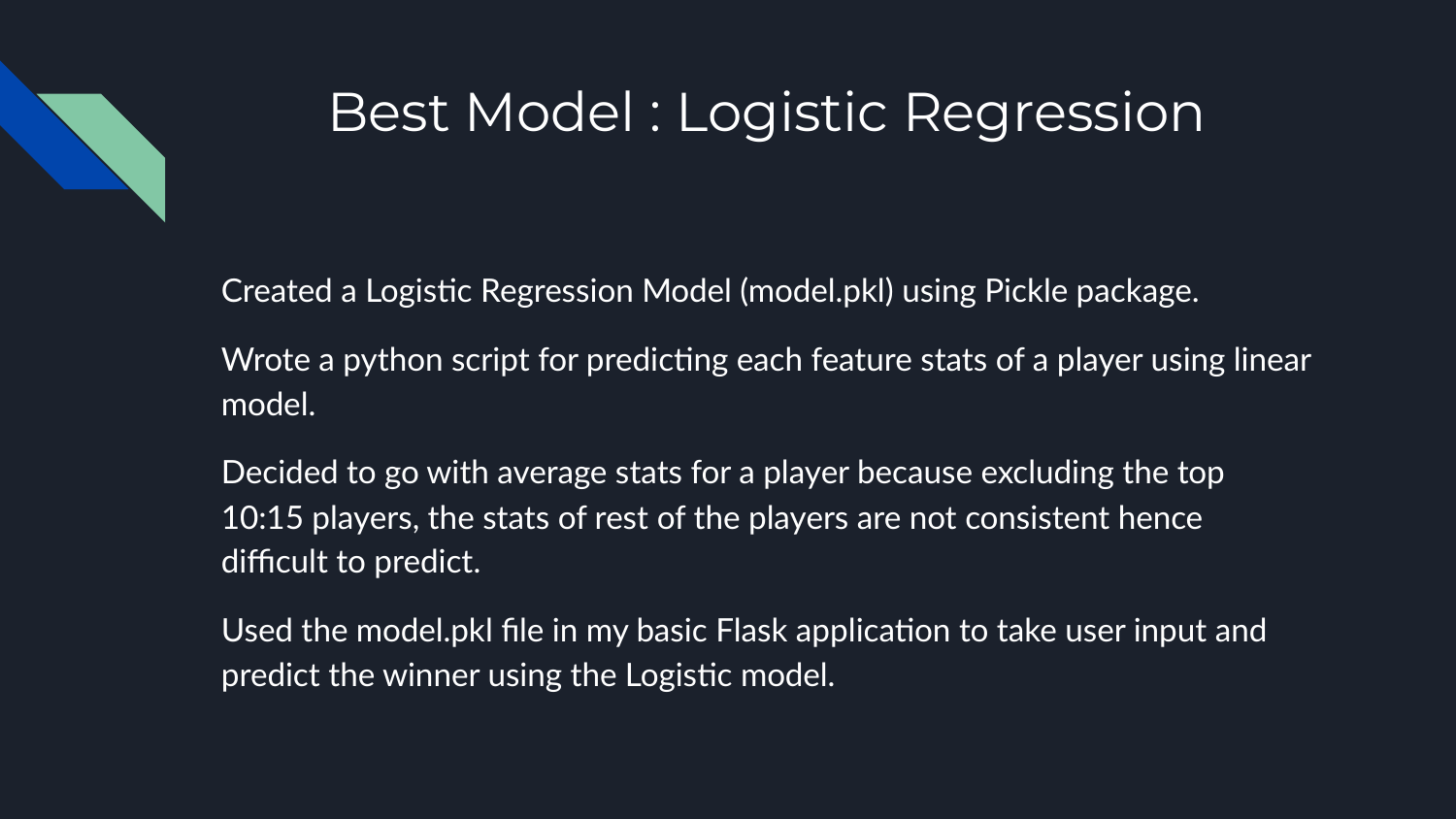

# Best Model : Logistic Regression
Created a Logistic Regression Model (model.pkl) using Pickle package.
Wrote a python script for predicting each feature stats of a player using linear model.
Decided to go with average stats for a player because excluding the top 10:15 players, the stats of rest of the players are not consistent hence difficult to predict.
Used the model.pkl file in my basic Flask application to take user input and predict the winner using the Logistic model.